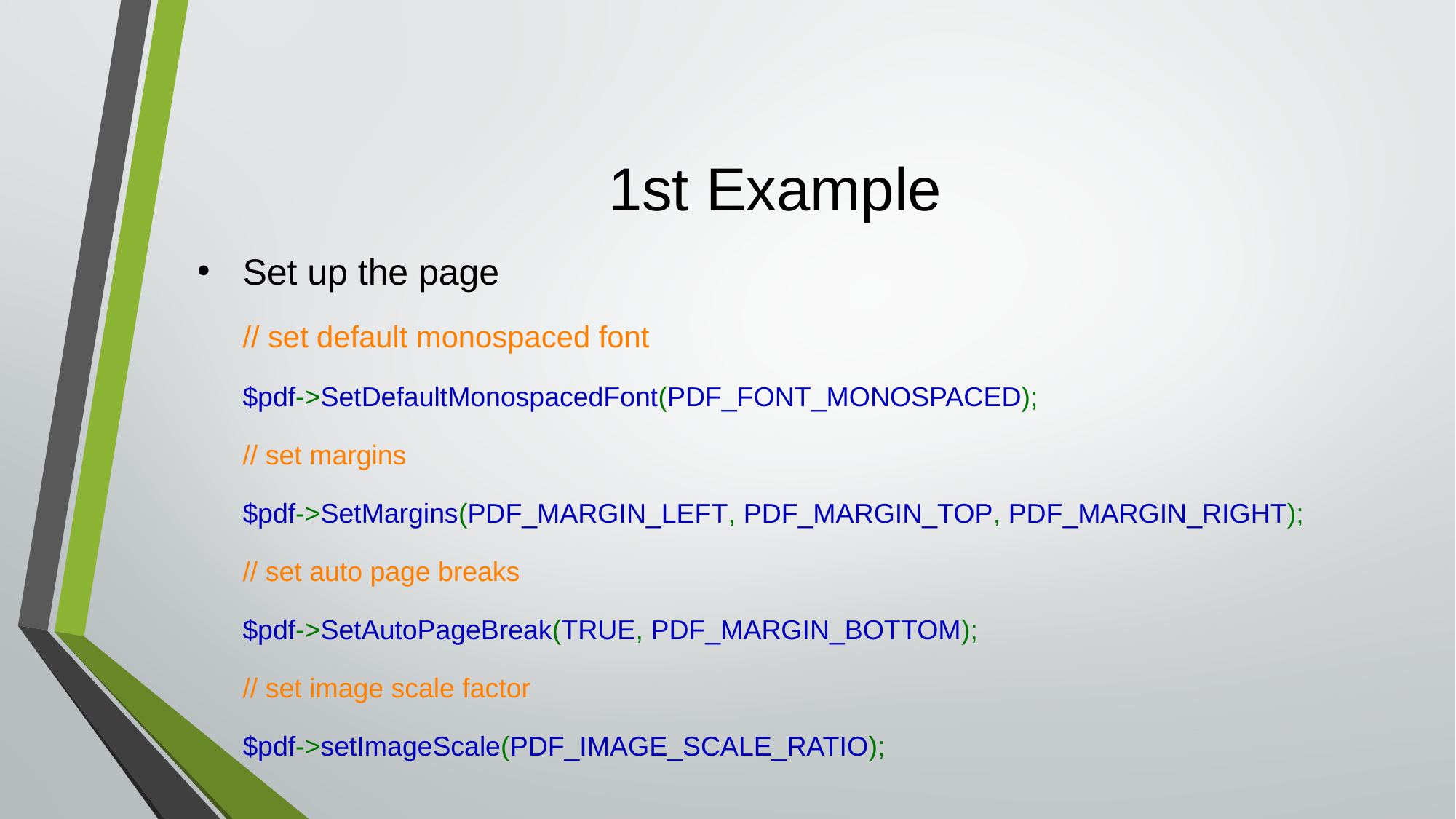

# 1st Example
Set up the page
// set default monospaced font
$pdf->SetDefaultMonospacedFont(PDF_FONT_MONOSPACED);
// set margins
$pdf->SetMargins(PDF_MARGIN_LEFT, PDF_MARGIN_TOP, PDF_MARGIN_RIGHT);
// set auto page breaks
$pdf->SetAutoPageBreak(TRUE, PDF_MARGIN_BOTTOM);
// set image scale factor
$pdf->setImageScale(PDF_IMAGE_SCALE_RATIO);